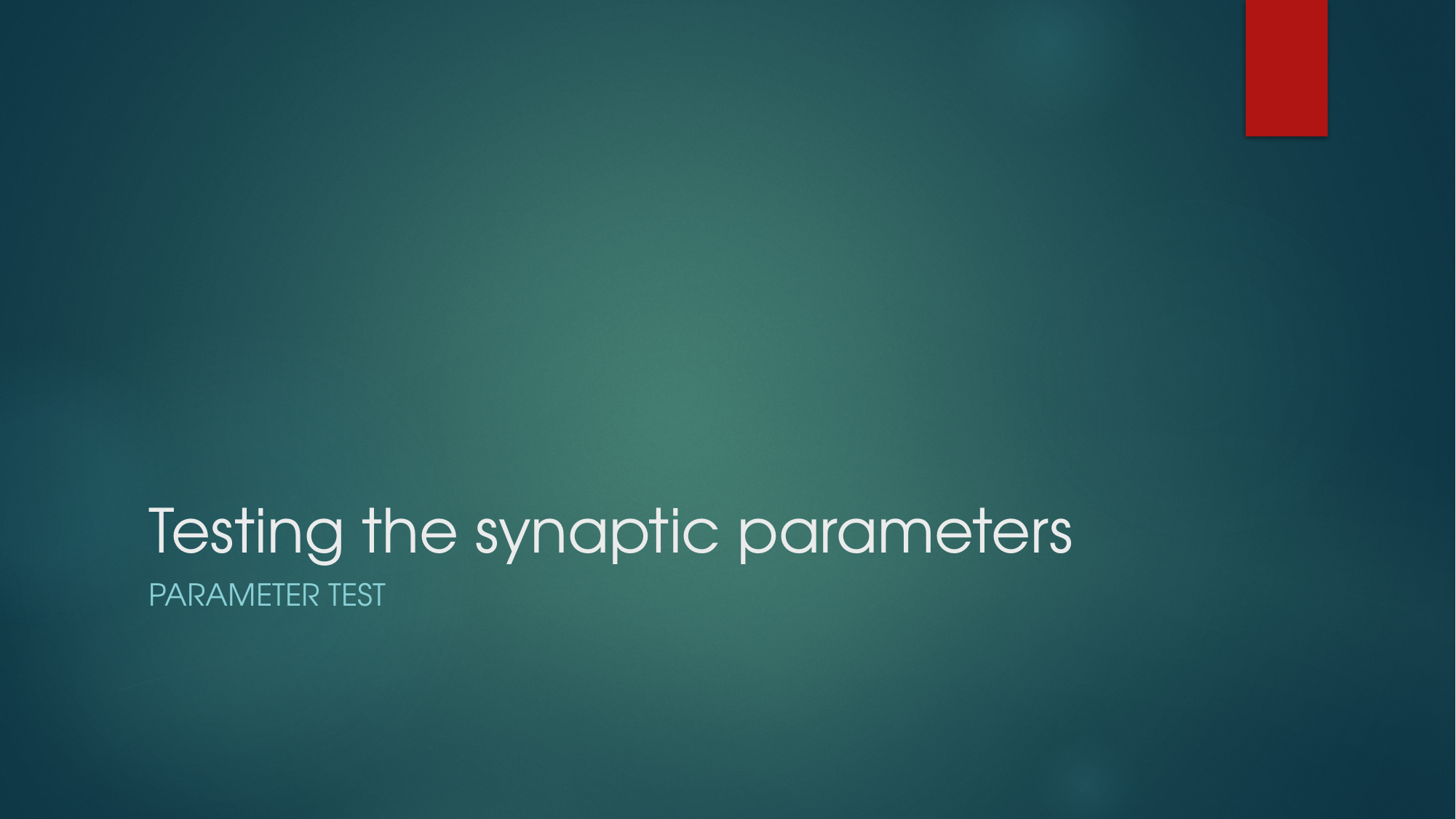

# Testing the synaptic parameters
Parameter test